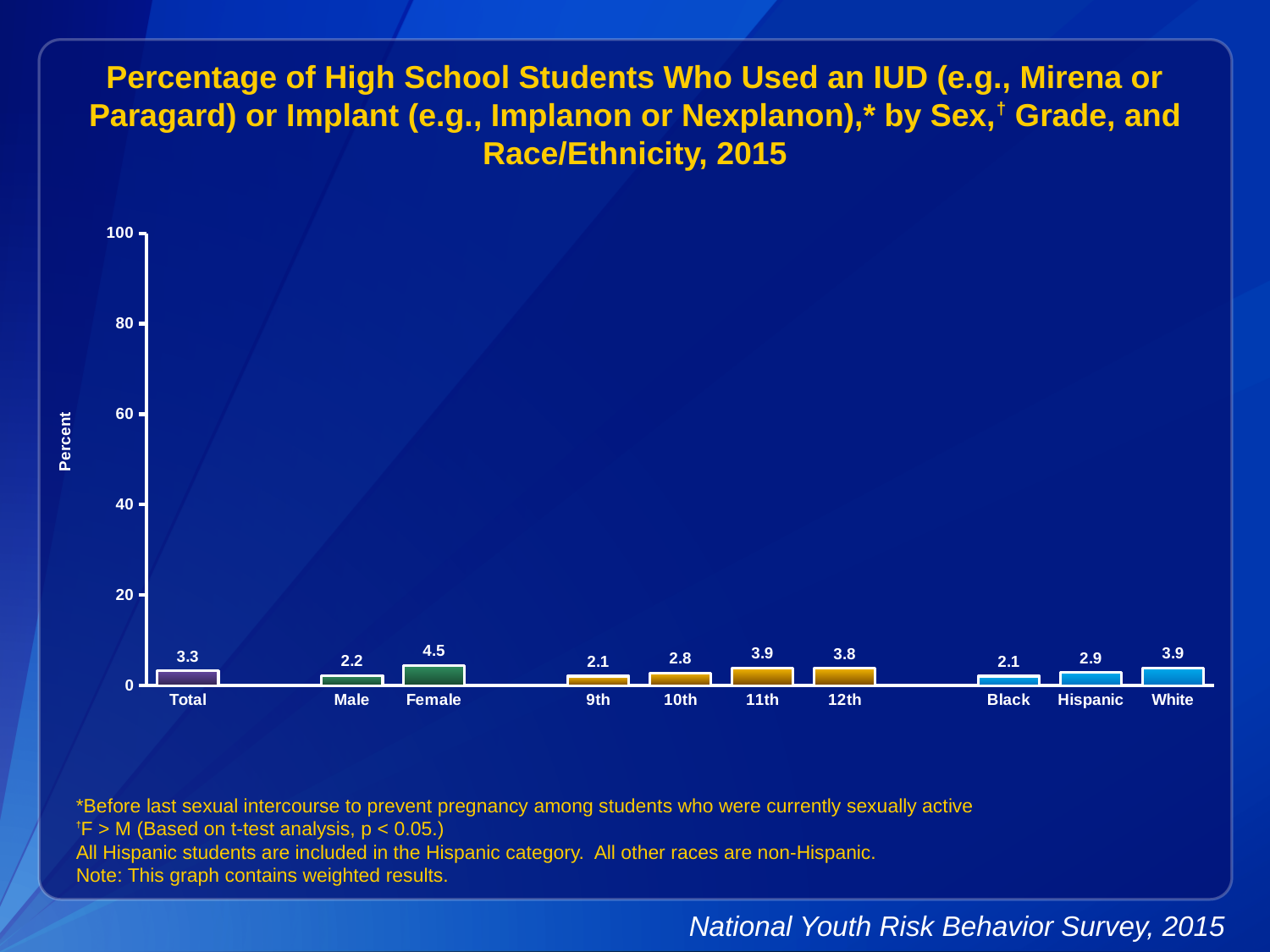

Percentage of High School Students Who Used an IUD (e.g., Mirena or Paragard) or Implant (e.g., Implanon or Nexplanon),* by Sex,† Grade, and Race/Ethnicity, 2015

### Chart

| Category | Series 1 |
|---|---|
| Total | 3.3 |
|  | None |
| Male | 2.2 |
| Female | 4.5 |
|  | None |
| 9th | 2.1 |
| 10th | 2.8 |
| 11th | 3.9 |
| 12th | 3.8 |
|  | None |
| Black | 2.1 |
| Hispanic | 2.9 |
| White | 3.9 |
*Before last sexual intercourse to prevent pregnancy among students who were currently sexually active
†F > M (Based on t-test analysis, p < 0.05.)
All Hispanic students are included in the Hispanic category.  All other races are non-Hispanic.
Note: This graph contains weighted results.
National Youth Risk Behavior Survey, 2015